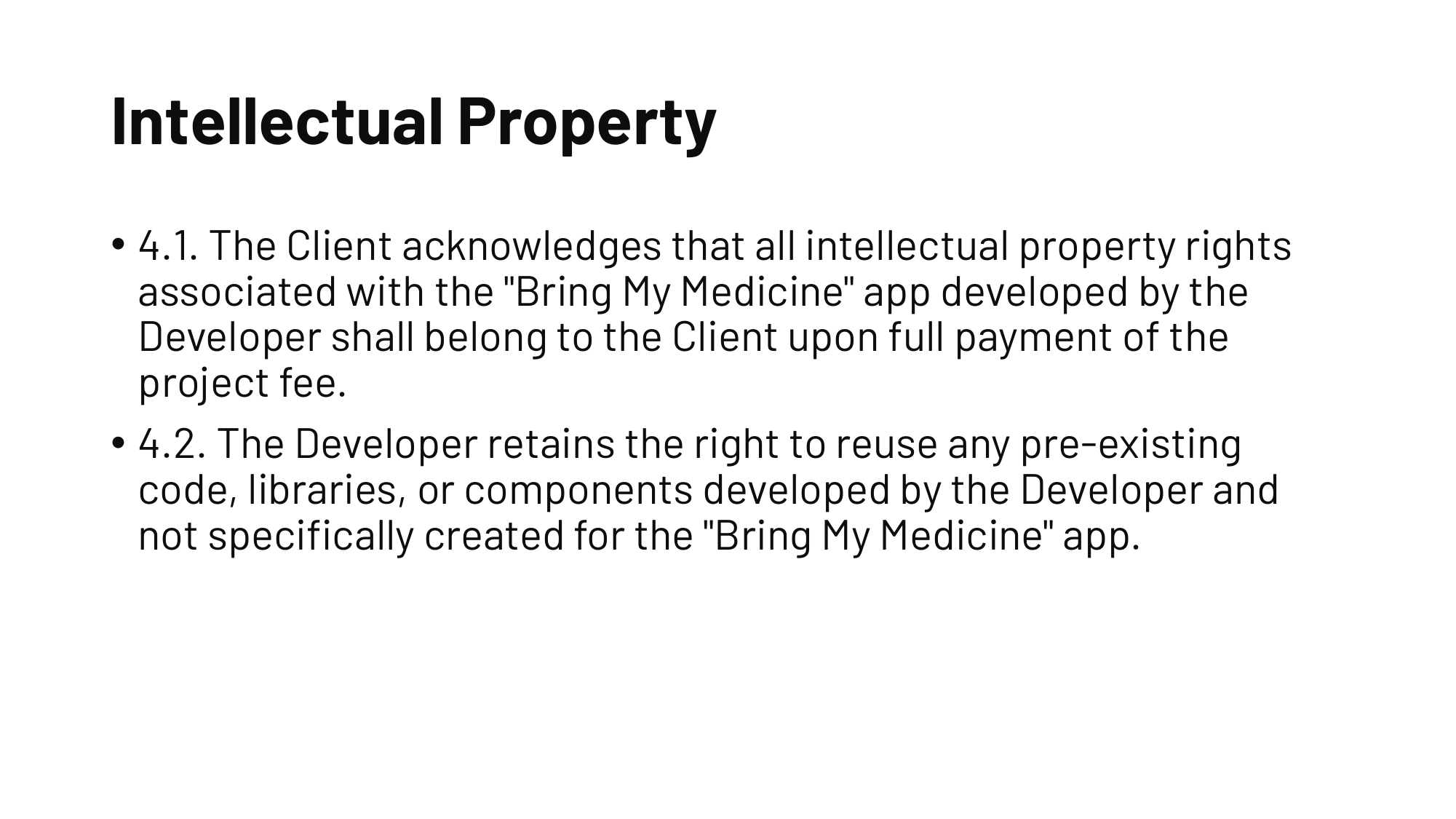

# Intellectual Property
4.1. The Client acknowledges that all intellectual property rights associated with the "Bring My Medicine" app developed by the Developer shall belong to the Client upon full payment of the project fee.
4.2. The Developer retains the right to reuse any pre-existing code, libraries, or components developed by the Developer and not specifically created for the "Bring My Medicine" app.